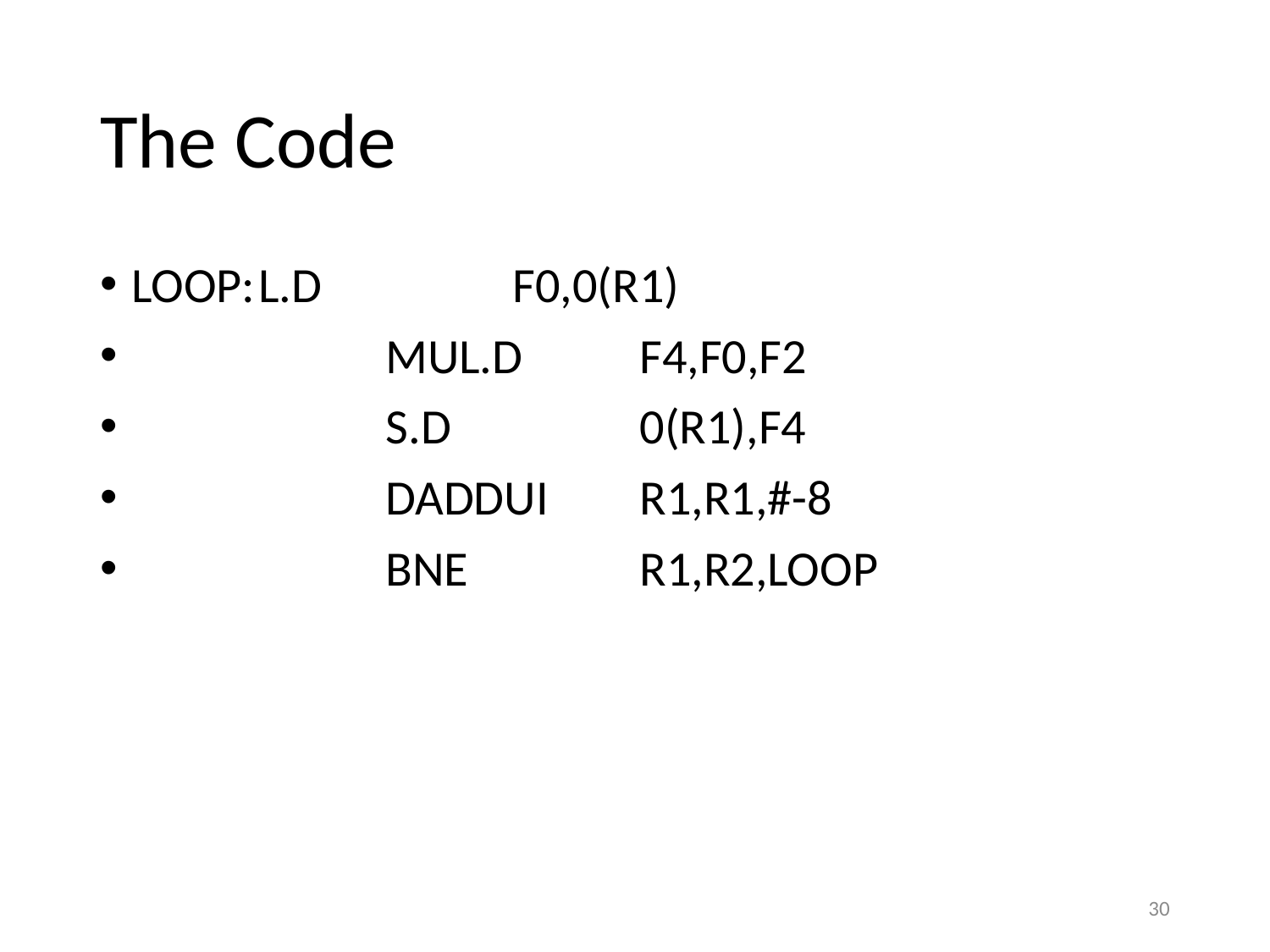

# The Code
LOOP:	L.D		F0,0(R1)
		MUL.D 	F4,F0,F2
		S.D		0(R1),F4
		DADDUI	R1,R1,#-8
		BNE		R1,R2,LOOP
30